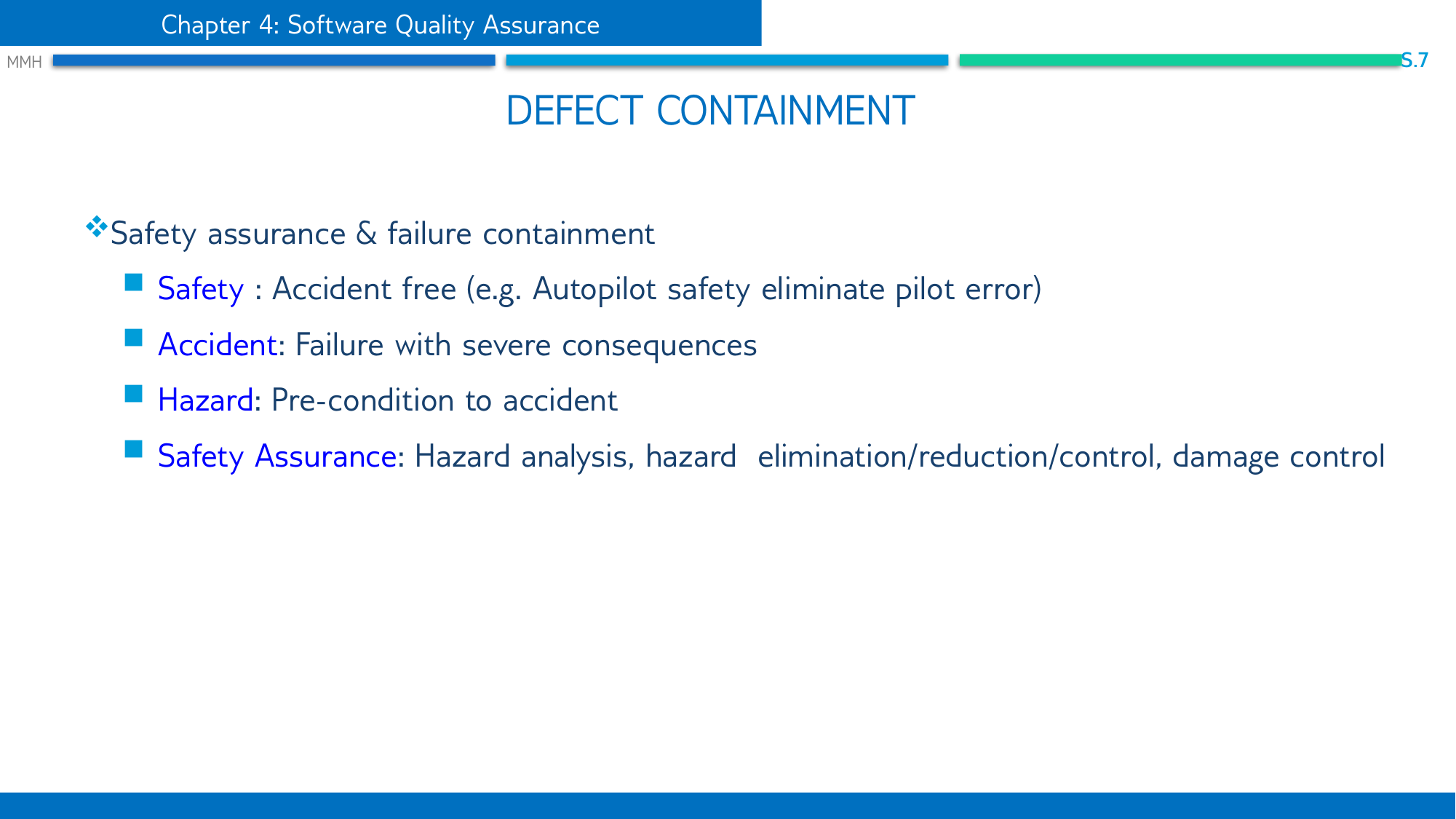

Chapter 4: Software Quality Assurance
 S.7
  MMH
Defect containment
Safety assurance & failure containment
Safety : Accident free (e.g. Autopilot safety eliminate pilot error)
Accident: Failure with severe consequences
Hazard: Pre-condition to accident
Safety Assurance: Hazard analysis, hazard  elimination/reduction/control, damage control